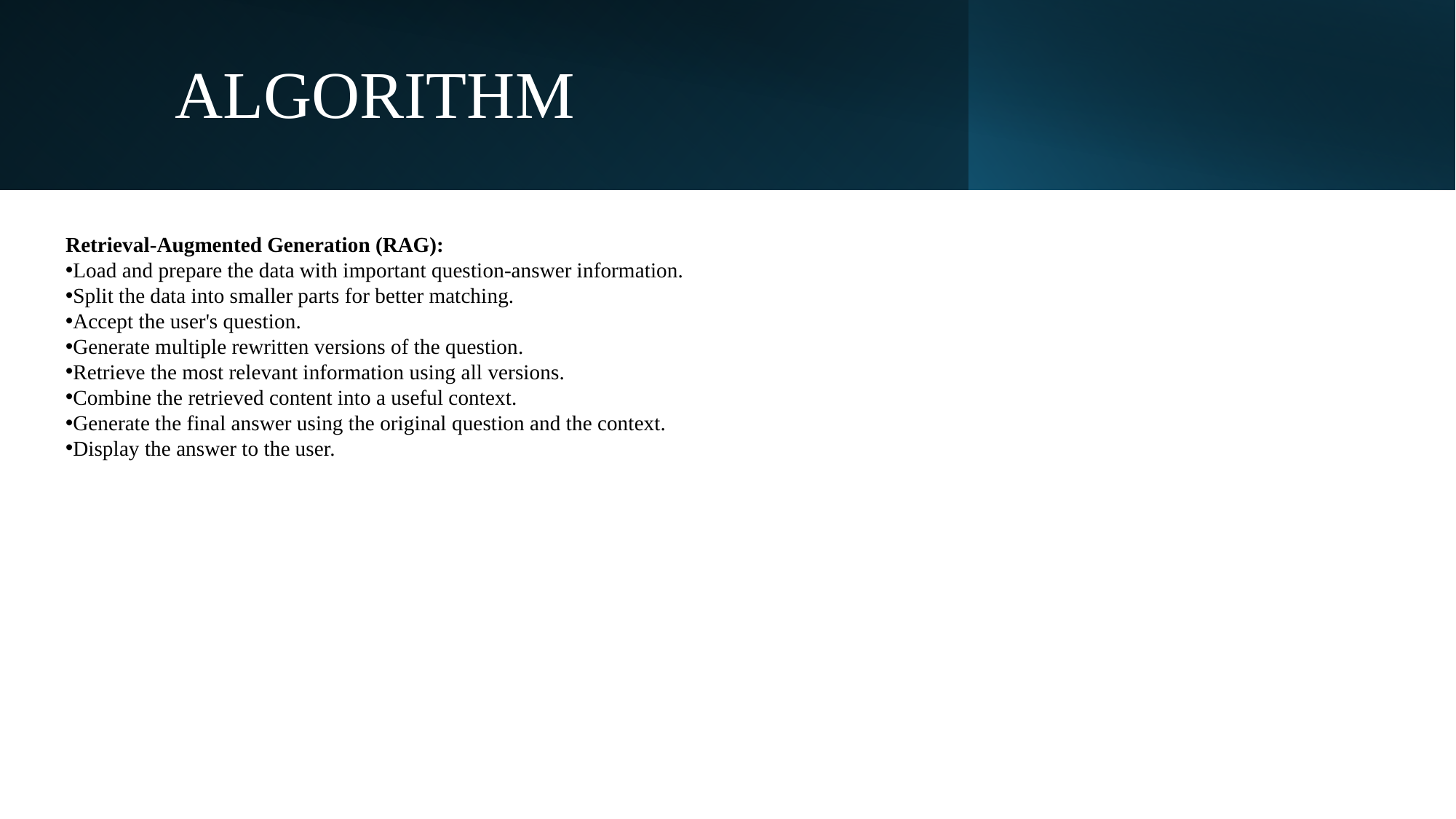

# ALGORITHM
Retrieval-Augmented Generation (RAG):
Load and prepare the data with important question-answer information.
Split the data into smaller parts for better matching.
Accept the user's question.
Generate multiple rewritten versions of the question.
Retrieve the most relevant information using all versions.
Combine the retrieved content into a useful context.
Generate the final answer using the original question and the context.
Display the answer to the user.